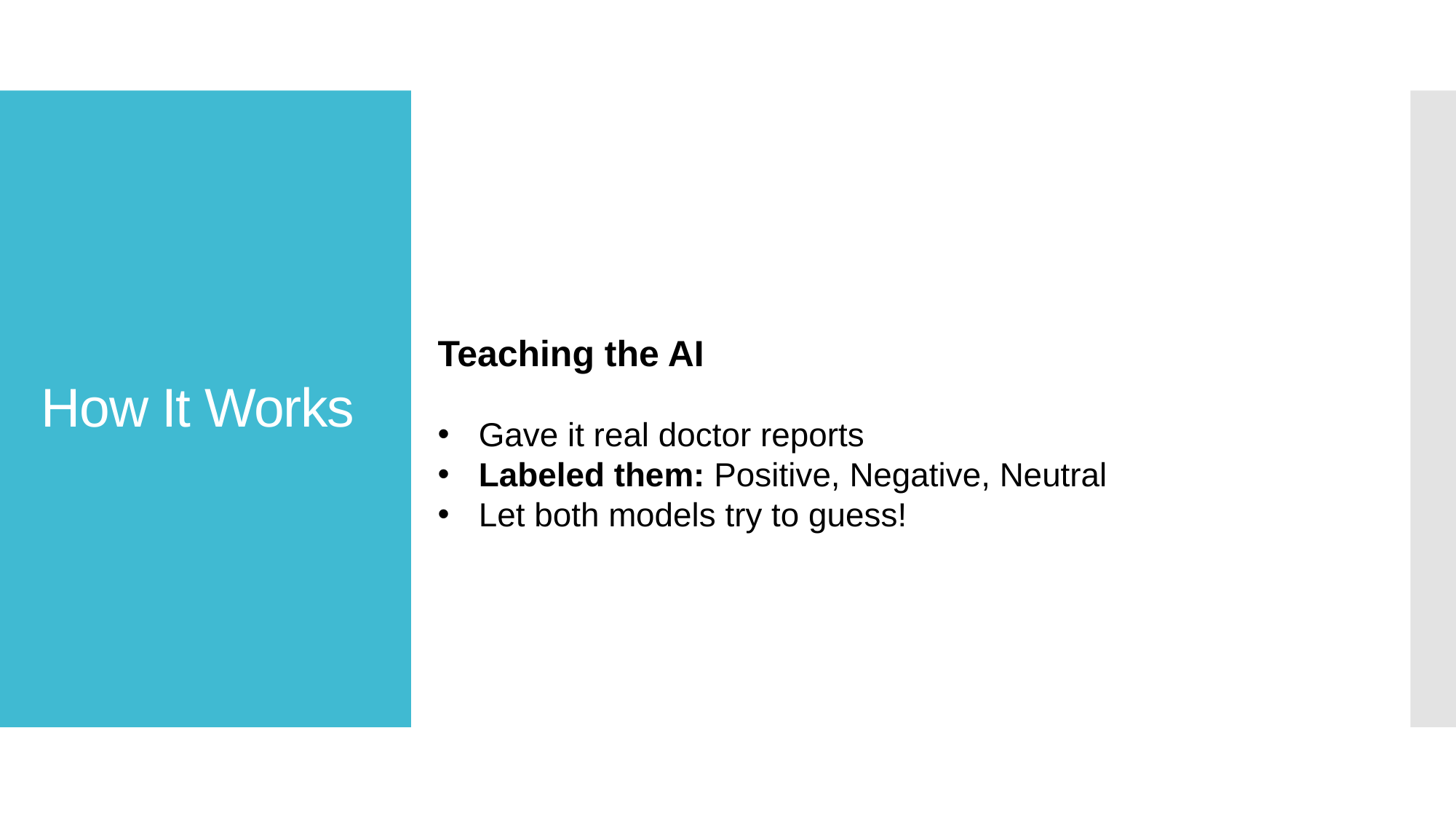

# How It Works
Teaching the AI

Gave it real doctor reports
Labeled them: Positive, Negative, Neutral
Let both models try to guess!